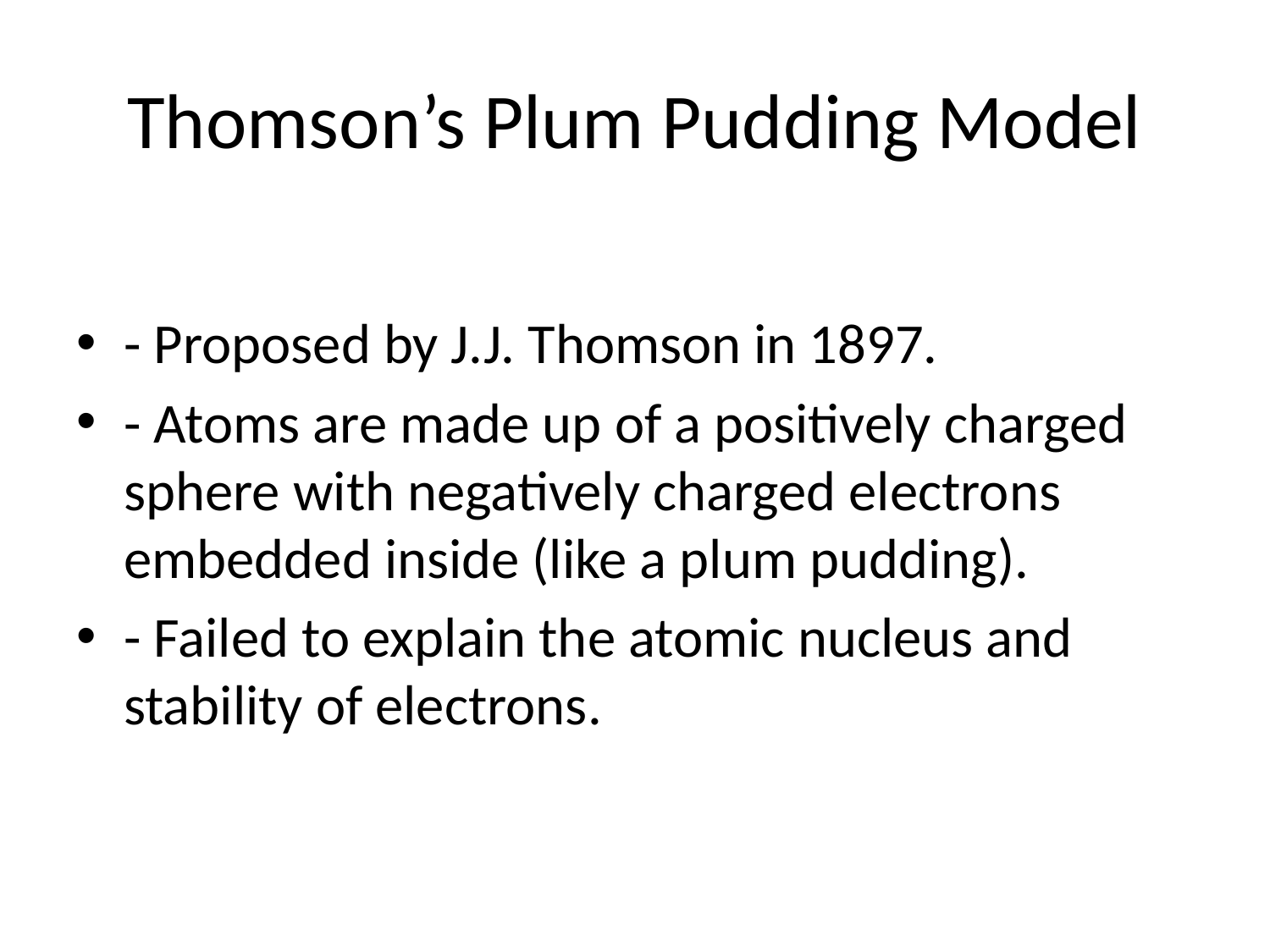

# Thomson’s Plum Pudding Model

- Proposed by J.J. Thomson in 1897.
- Atoms are made up of a positively charged sphere with negatively charged electrons embedded inside (like a plum pudding).
- Failed to explain the atomic nucleus and stability of electrons.